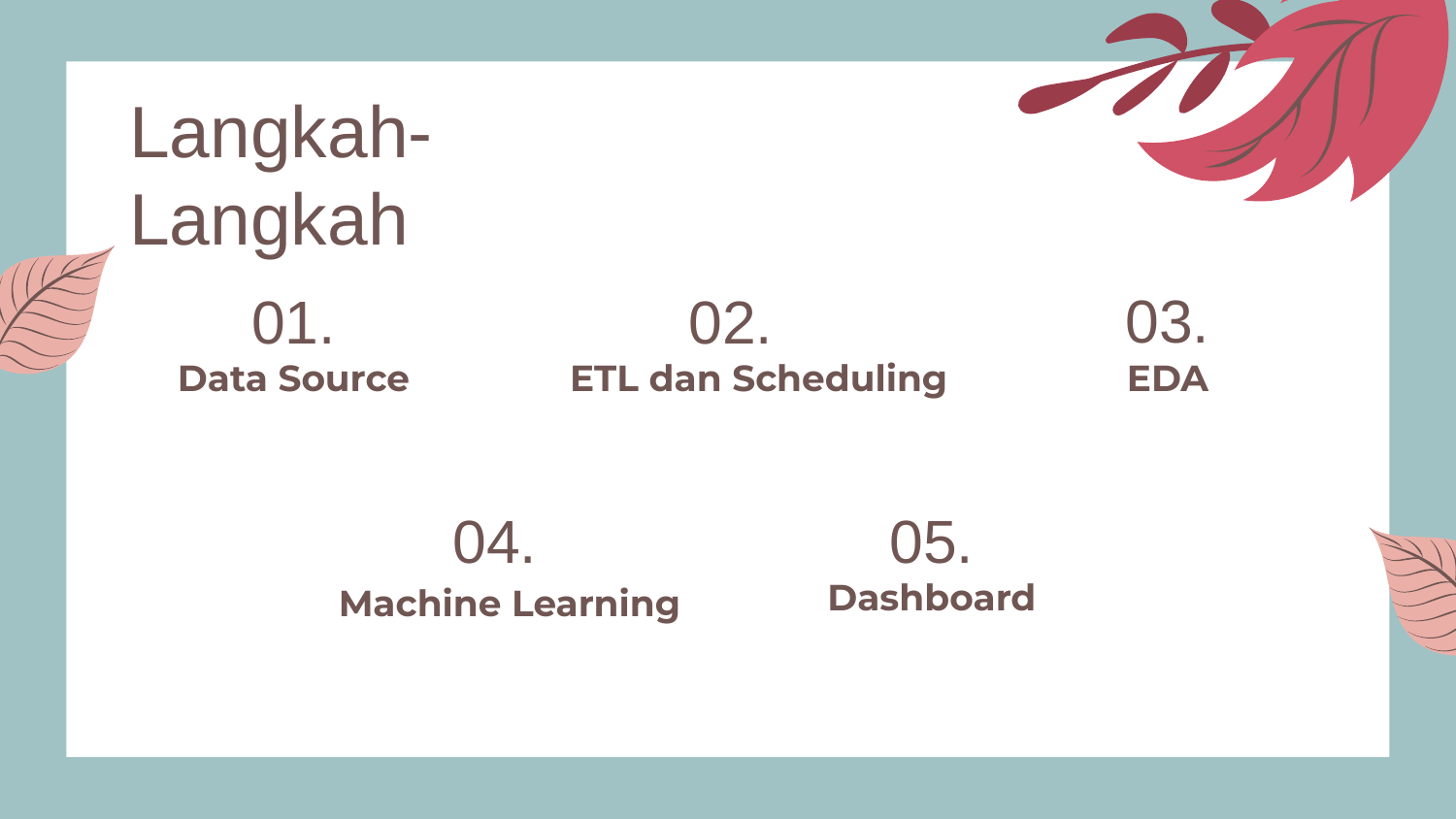

# Langkah-Langkah
03.
01.
02.
Data Source
ETL dan Scheduling
EDA
05.
04.
Machine Learning
Dashboard